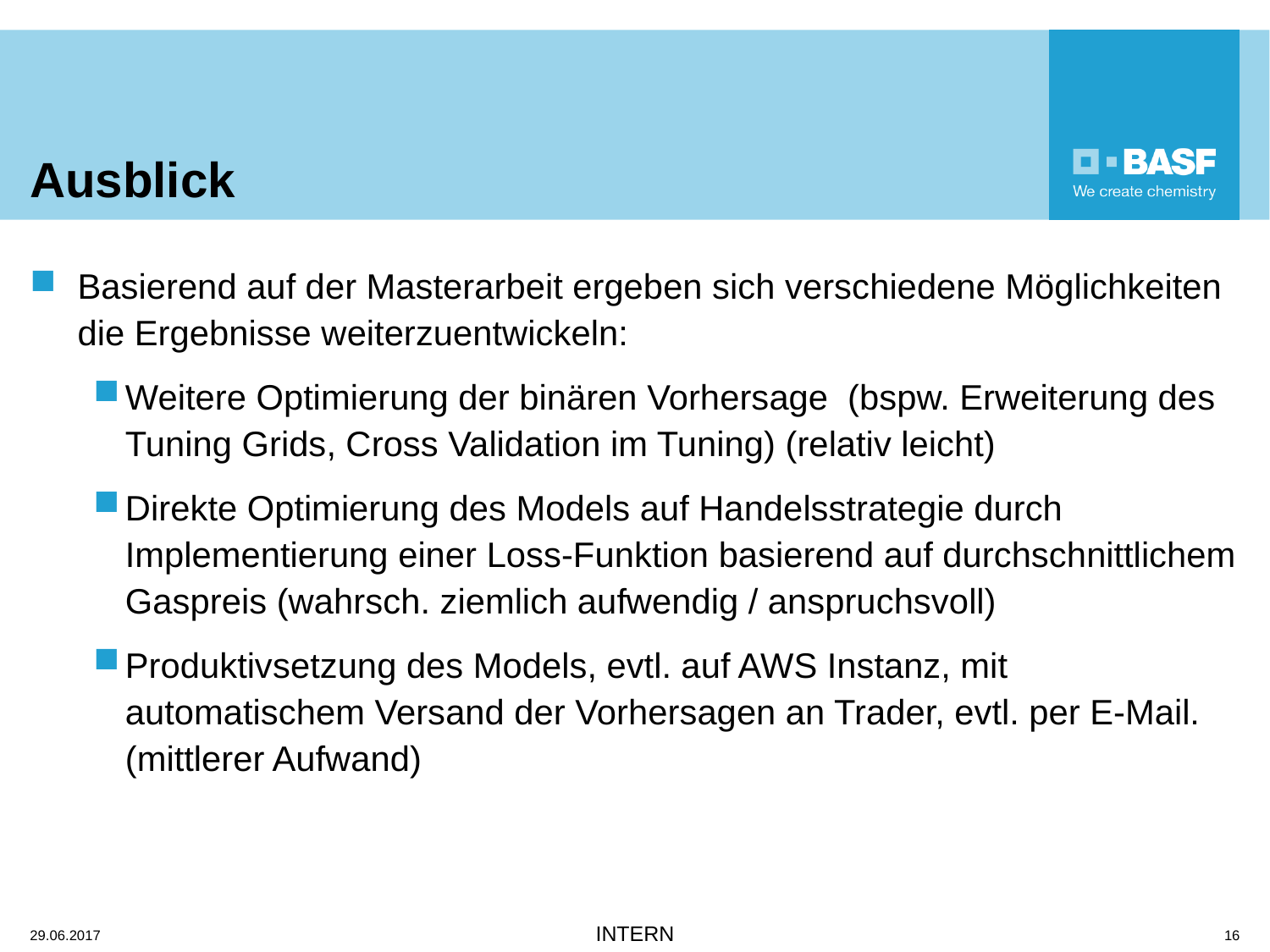

# Ausblick
Basierend auf der Masterarbeit ergeben sich verschiedene Möglichkeiten die Ergebnisse weiterzuentwickeln:
Weitere Optimierung der binären Vorhersage  (bspw. Erweiterung des Tuning Grids, Cross Validation im Tuning) (relativ leicht)
Direkte Optimierung des Models auf Handelsstrategie durch Implementierung einer Loss-Funktion basierend auf durchschnittlichem Gaspreis (wahrsch. ziemlich aufwendig / anspruchsvoll)
Produktivsetzung des Models, evtl. auf AWS Instanz, mit automatischem Versand der Vorhersagen an Trader, evtl. per E-Mail. (mittlerer Aufwand)

29.06.2017
16
INTERN